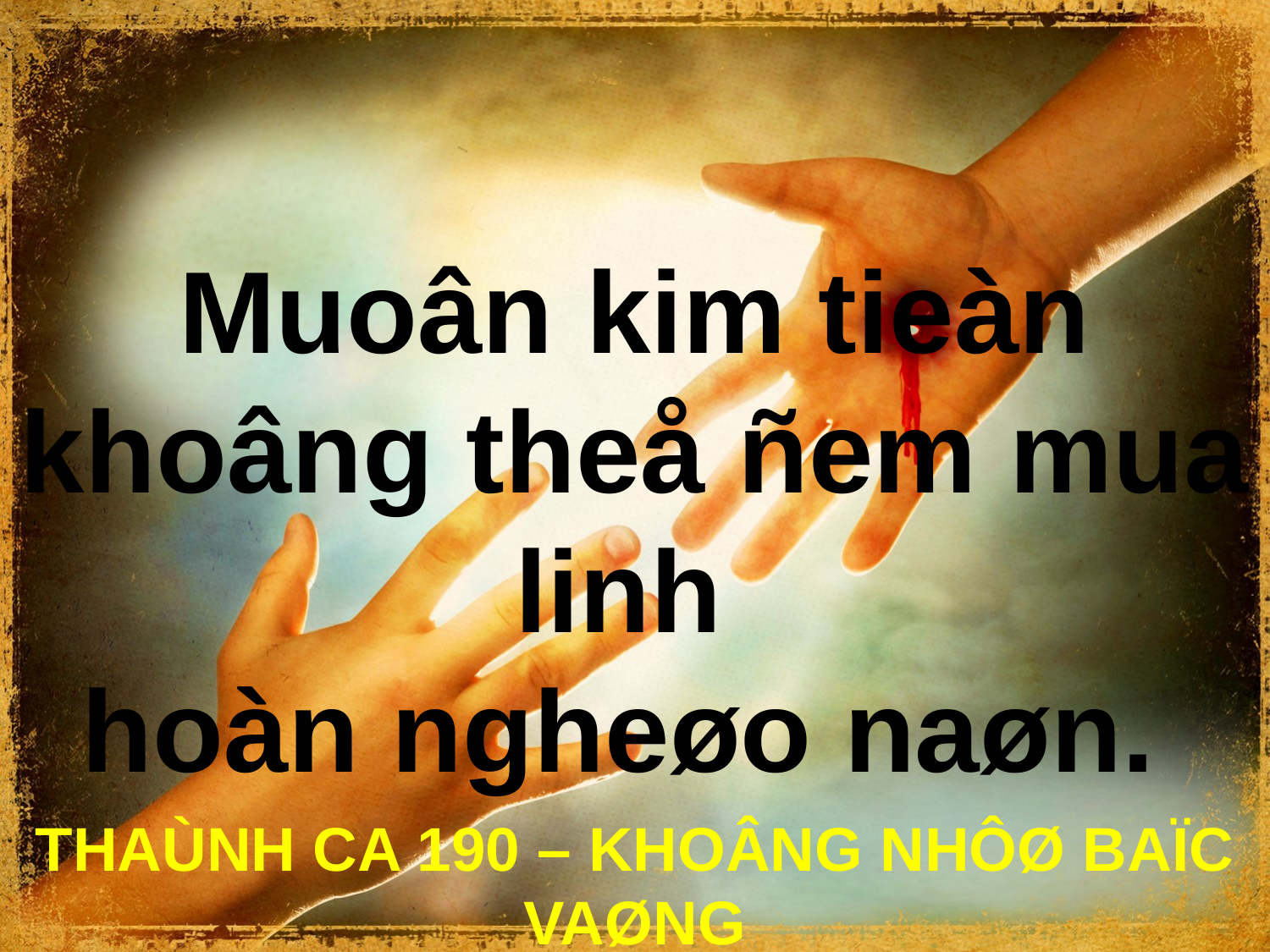

Muoân kim tieàn khoâng theå ñem mua linh
hoàn ngheøo naøn.
THAÙNH CA 190 – KHOÂNG NHÔØ BAÏC VAØNG